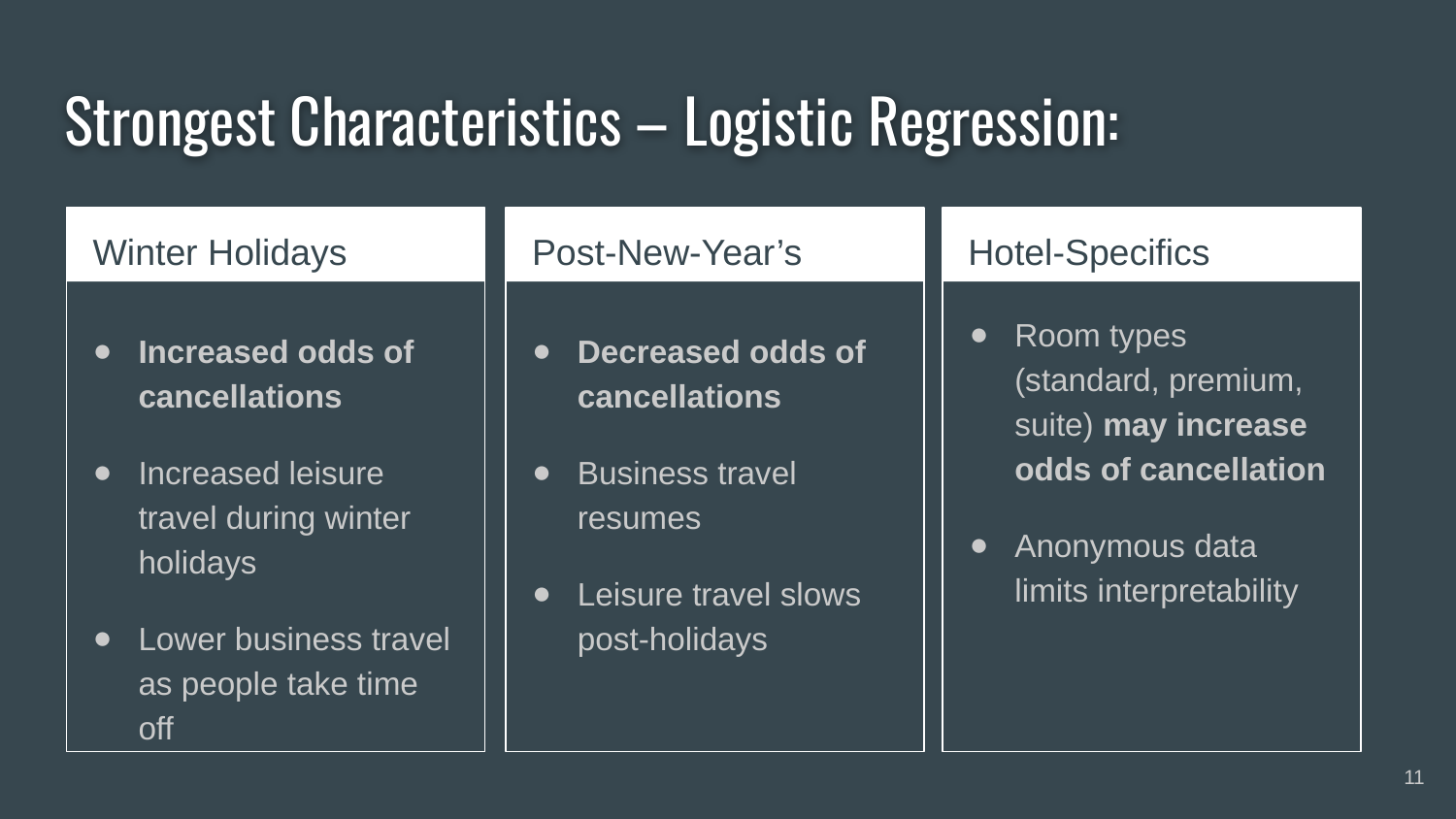

# Strongest Characteristics – Logistic Regression:

Winter Holidays

Post-New-Year’s

Hotel-Specifics
Room types (standard, premium, suite) may increase odds of cancellation
Anonymous data limits interpretability
Increased odds of cancellations
Increased leisure travel during winter holidays
Lower business travel as people take time off
Decreased odds of cancellations
Business travel resumes
Leisure travel slows post-holidays
11